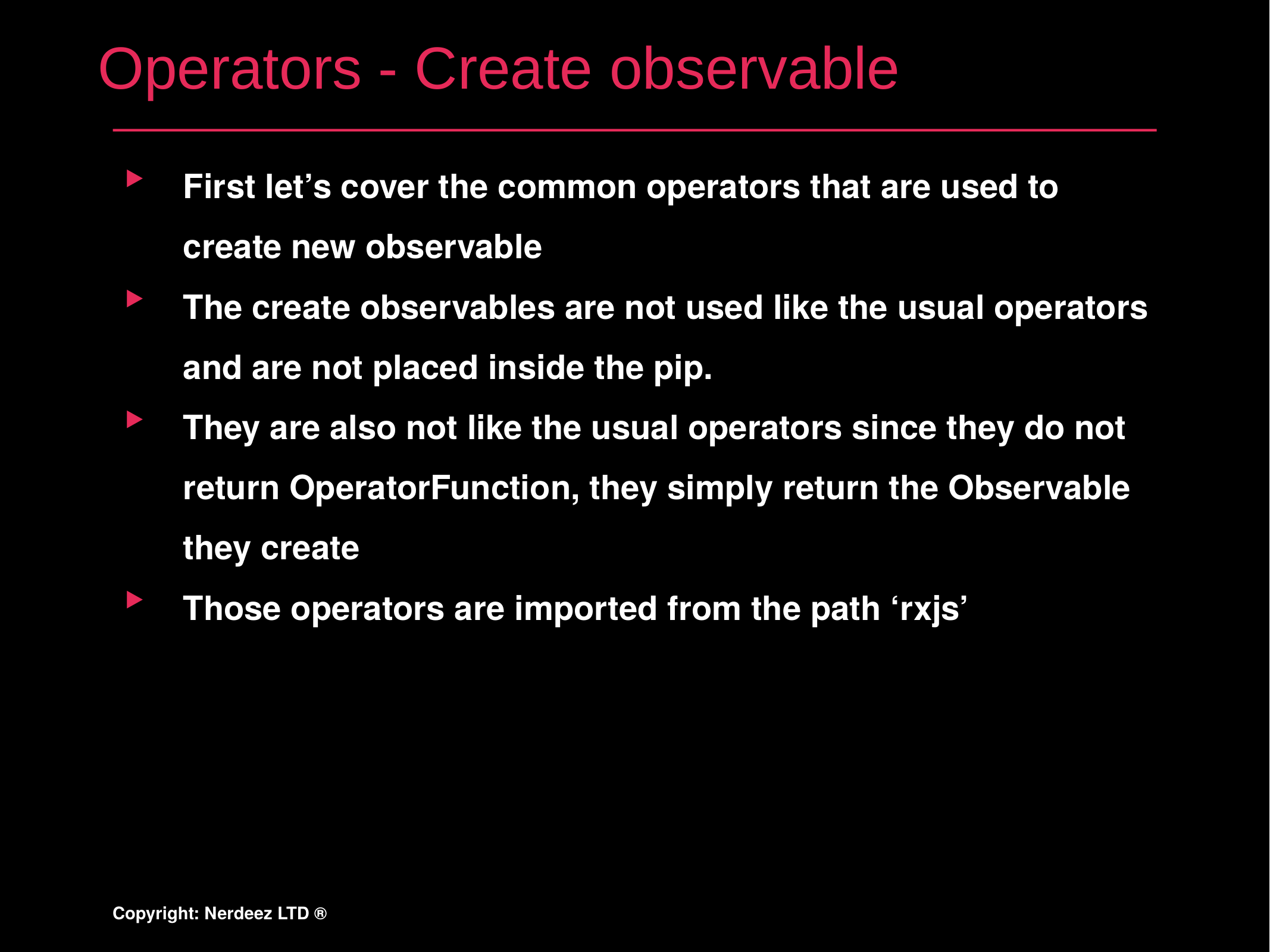

# Operators - Create observable

First let’s cover the common operators that are used to create new observable
The create observables are not used like the usual operators and are not placed inside the pip.
They are also not like the usual operators since they do not return OperatorFunction, they simply return the Observable they create
Those operators are imported from the path ‘rxjs’

Copyright: Nerdeez LTD ®